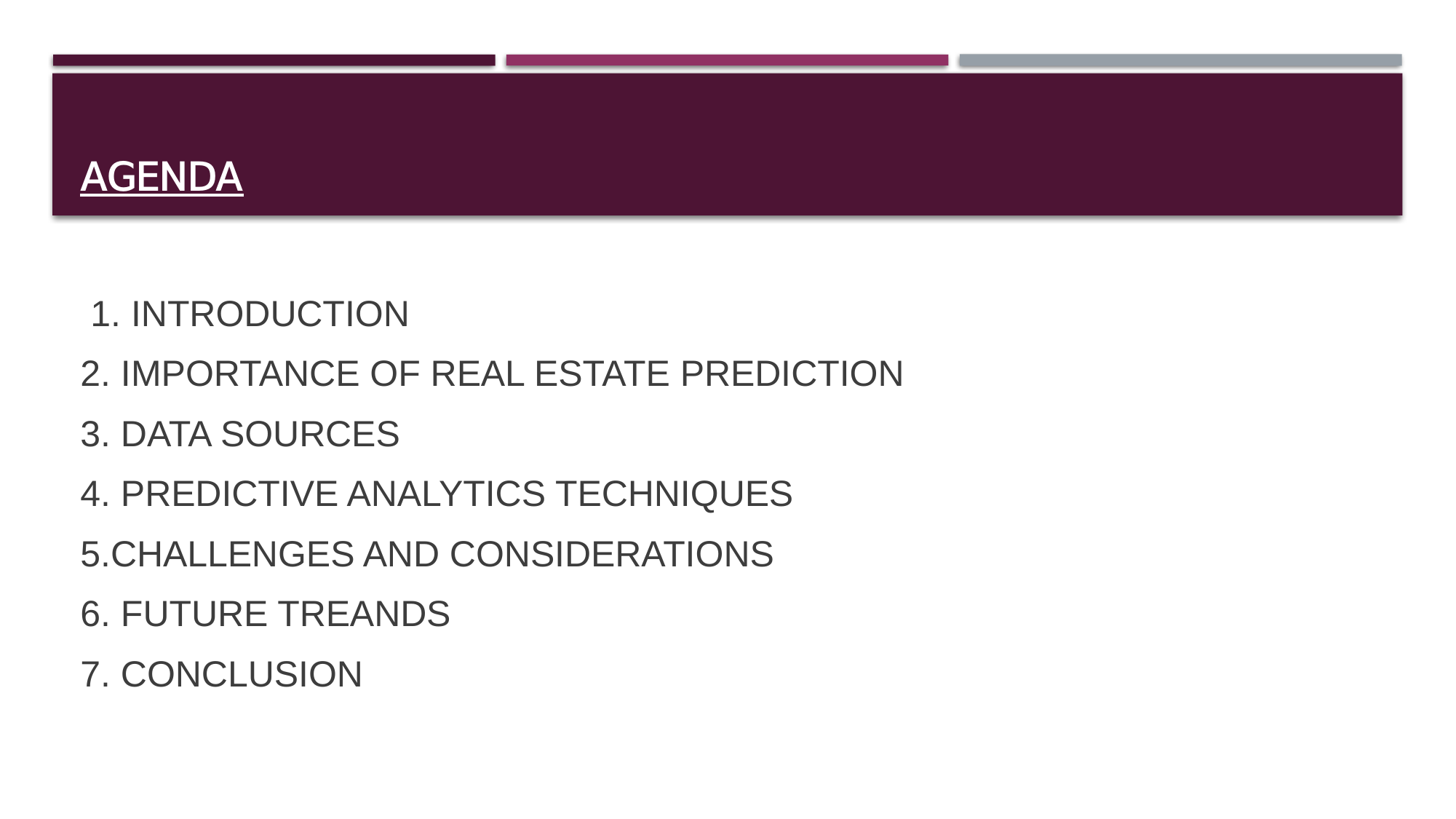

# AGENDA
 1. INTRODUCTION
2. IMPORTANCE OF REAL ESTATE PREDICTION
3. DATA SOURCES
4. PREDICTIVE ANALYTICS TECHNIQUES
5.CHALLENGES AND CONSIDERATIONS
6. FUTURE TREANDS
7. CONCLUSION